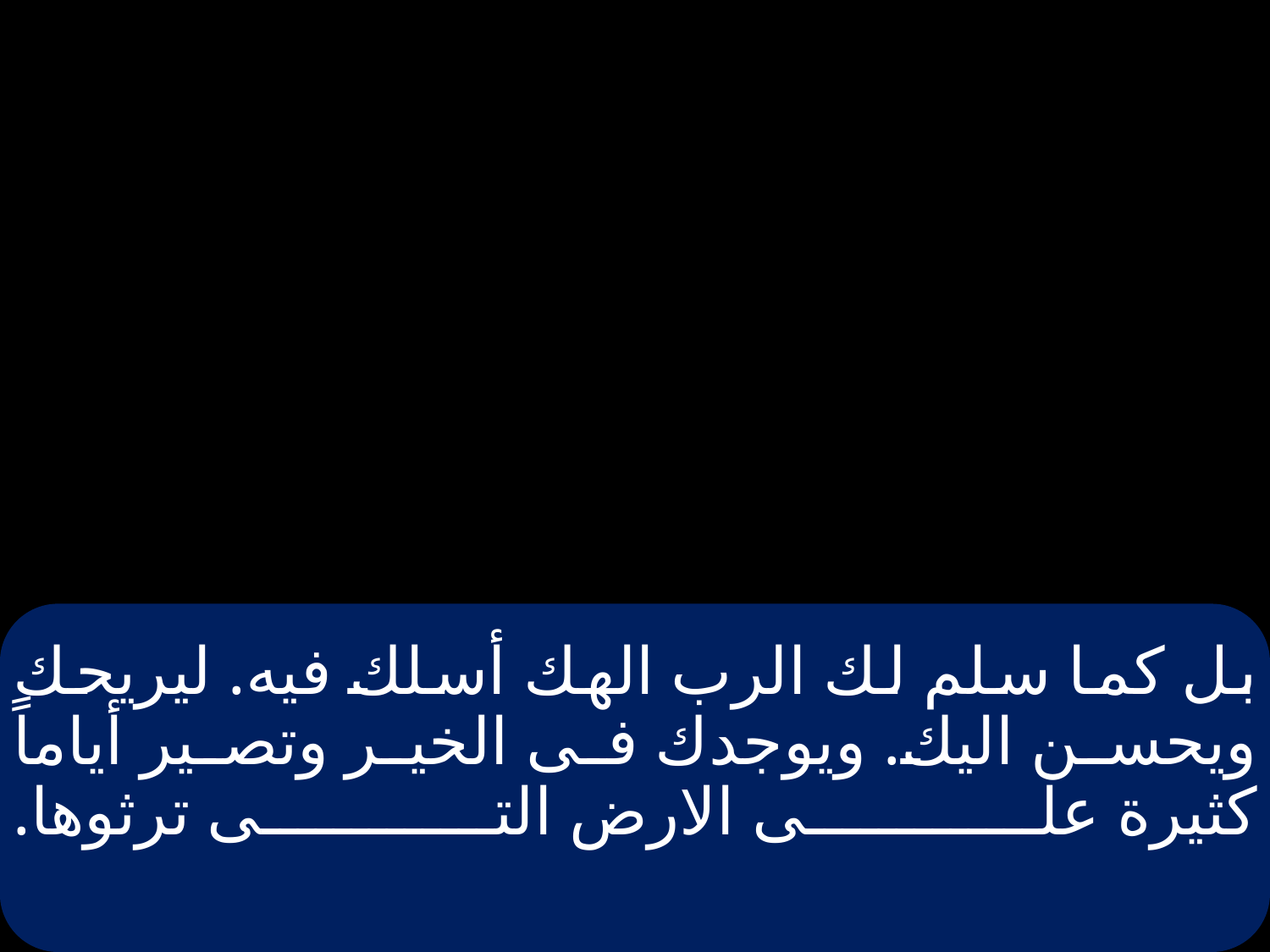

# بل كما سلم لك الرب الهك أسلك فيه. ليريحك ويحسن اليك. ويوجدك فى الخير وتصير أياماً كثيرة على الارض التى ترثوها.